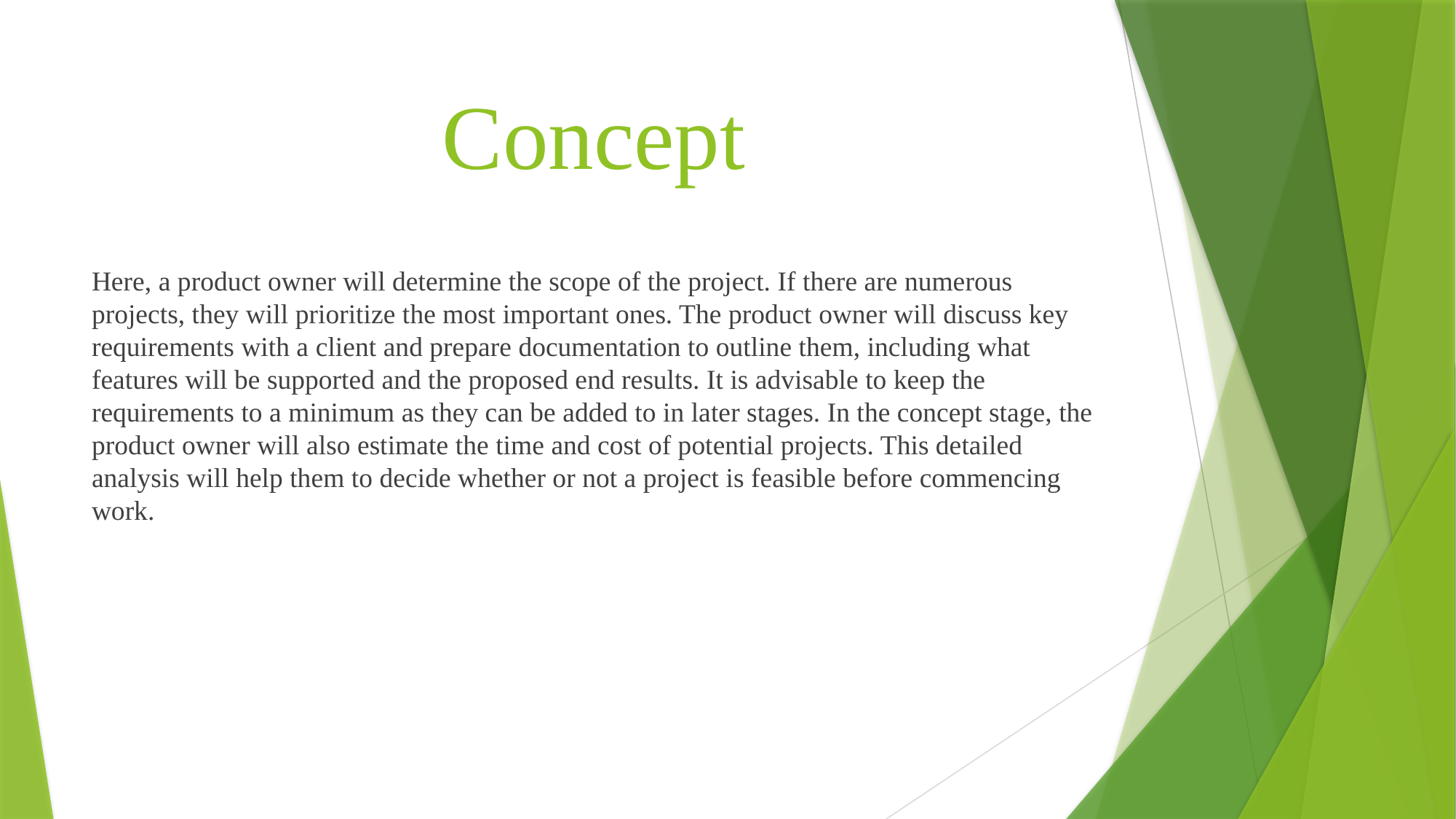

# Concept
Here, a product owner will determine the scope of the project. If there are numerous projects, they will prioritize the most important ones. The product owner will discuss key requirements with a client and prepare documentation to outline them, including what features will be supported and the proposed end results. It is advisable to keep the requirements to a minimum as they can be added to in later stages. In the concept stage, the product owner will also estimate the time and cost of potential projects. This detailed analysis will help them to decide whether or not a project is feasible before commencing work.